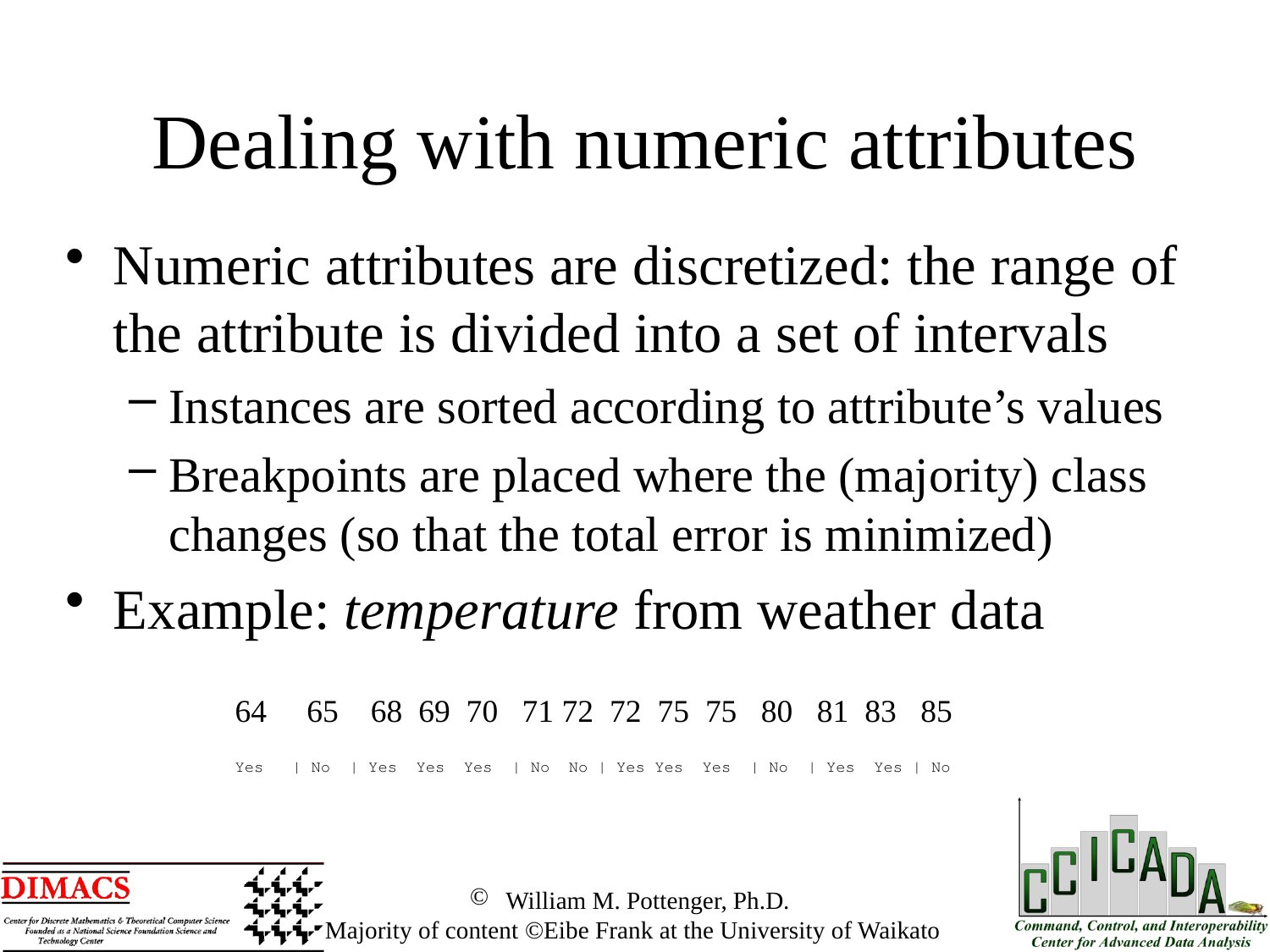

Dealing with numeric attributes
Numeric attributes are discretized: the range of the attribute is divided into a set of intervals
Instances are sorted according to attribute’s values
Breakpoints are placed where the (majority) class changes (so that the total error is minimized)
Example: temperature from weather data
| 64 65 68 69 70 71 72 72 75 75 80 81 83 85 |
| --- |
| Yes | No | Yes Yes Yes | No No | Yes Yes Yes | No | Yes Yes | No |
| --- |
 William M. Pottenger, Ph.D.
 Majority of content ©Eibe Frank at the University of Waikato